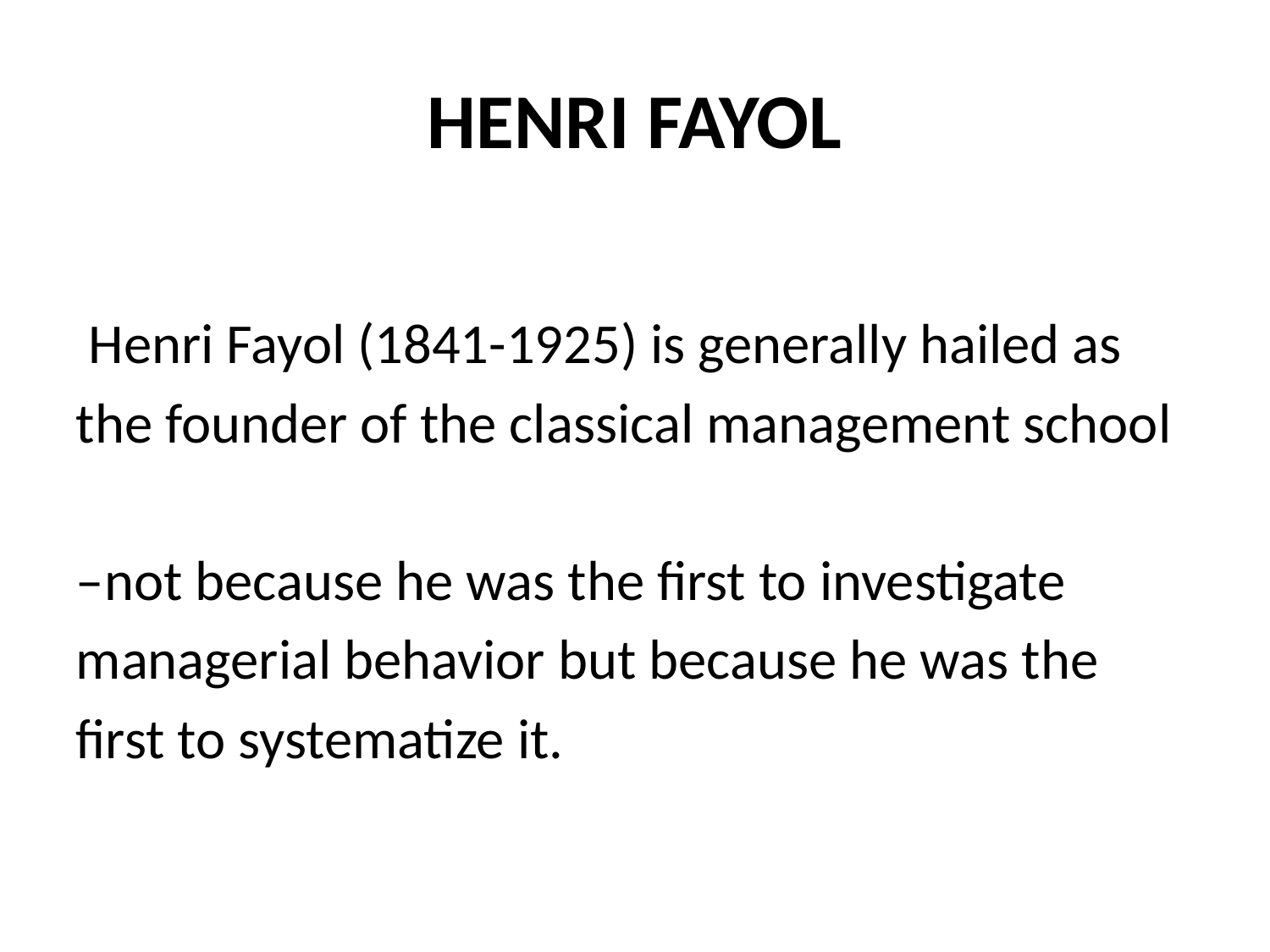

HENRI FAYOL

 Henri Fayol (1841-1925) is generally hailed as
the founder of the classical management school

–not because he was the first to investigate
managerial behavior but because he was the
first to systematize it.